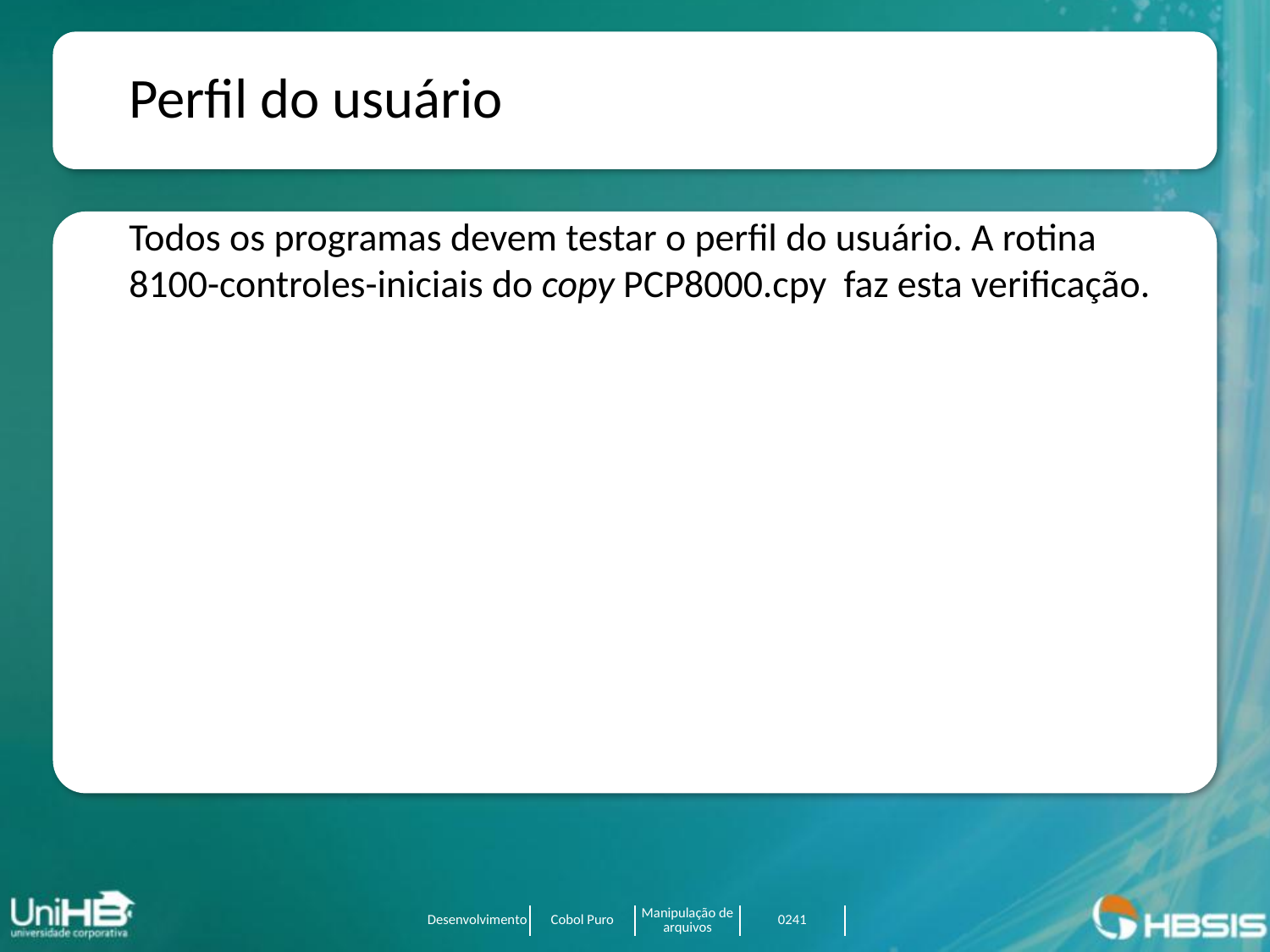

Perfil do usuário
Todos os programas devem testar o perfil do usuário. A rotina 8100-controles-iniciais do copy PCP8000.cpy  faz esta verificação.